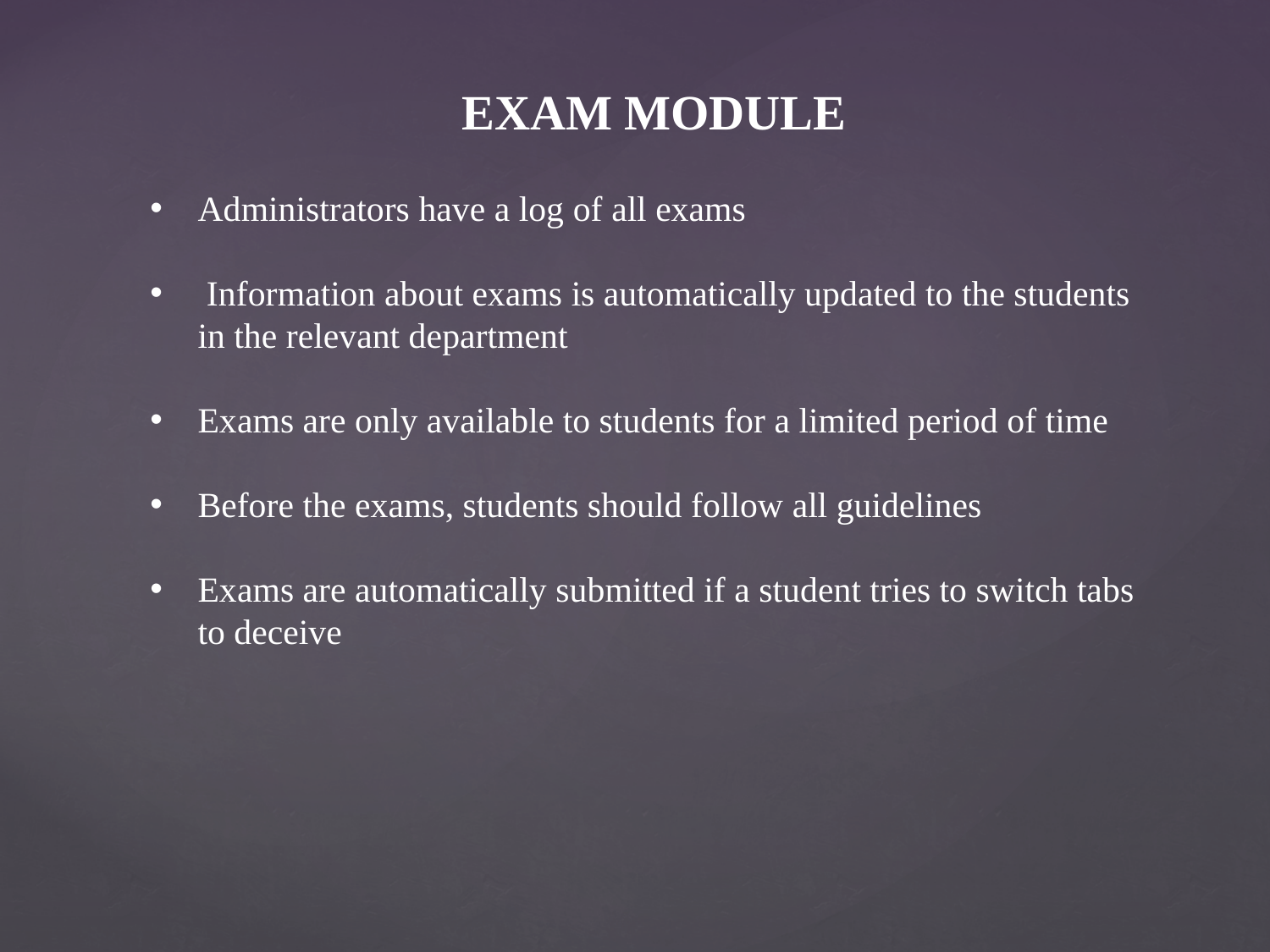

EXAM MODULE
Administrators have a log of all exams

 Information about exams is automatically updated to the students   in the relevant department

Exams are only available to students for a limited period of time

Before the exams, students should follow all guidelines

Exams are automatically submitted if a student tries to switch tabs to deceive